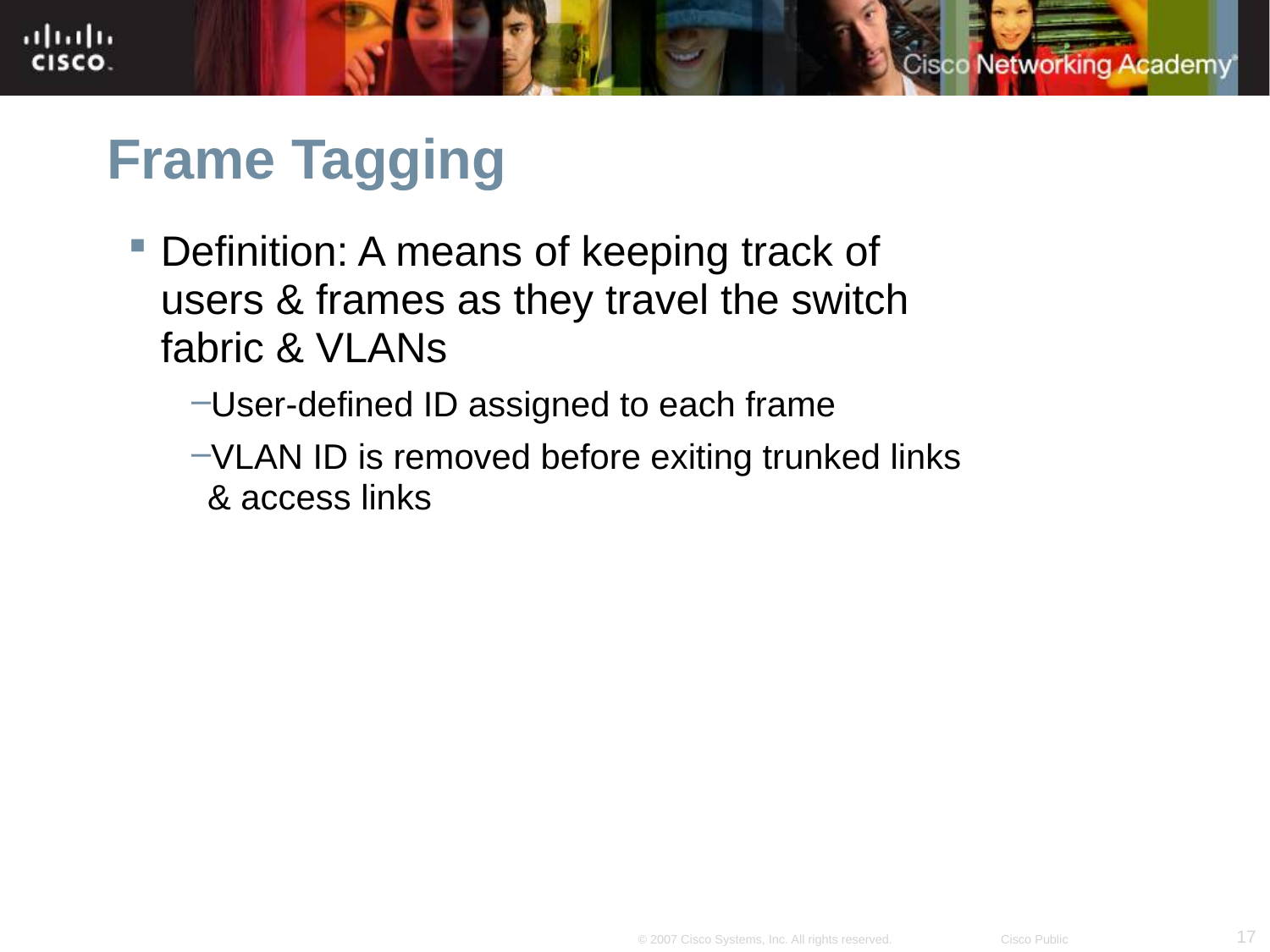

# Frame Tagging
Definition: A means of keeping track of users & frames as they travel the switch fabric & VLANs
User-defined ID assigned to each frame
VLAN ID is removed before exiting trunked links & access links